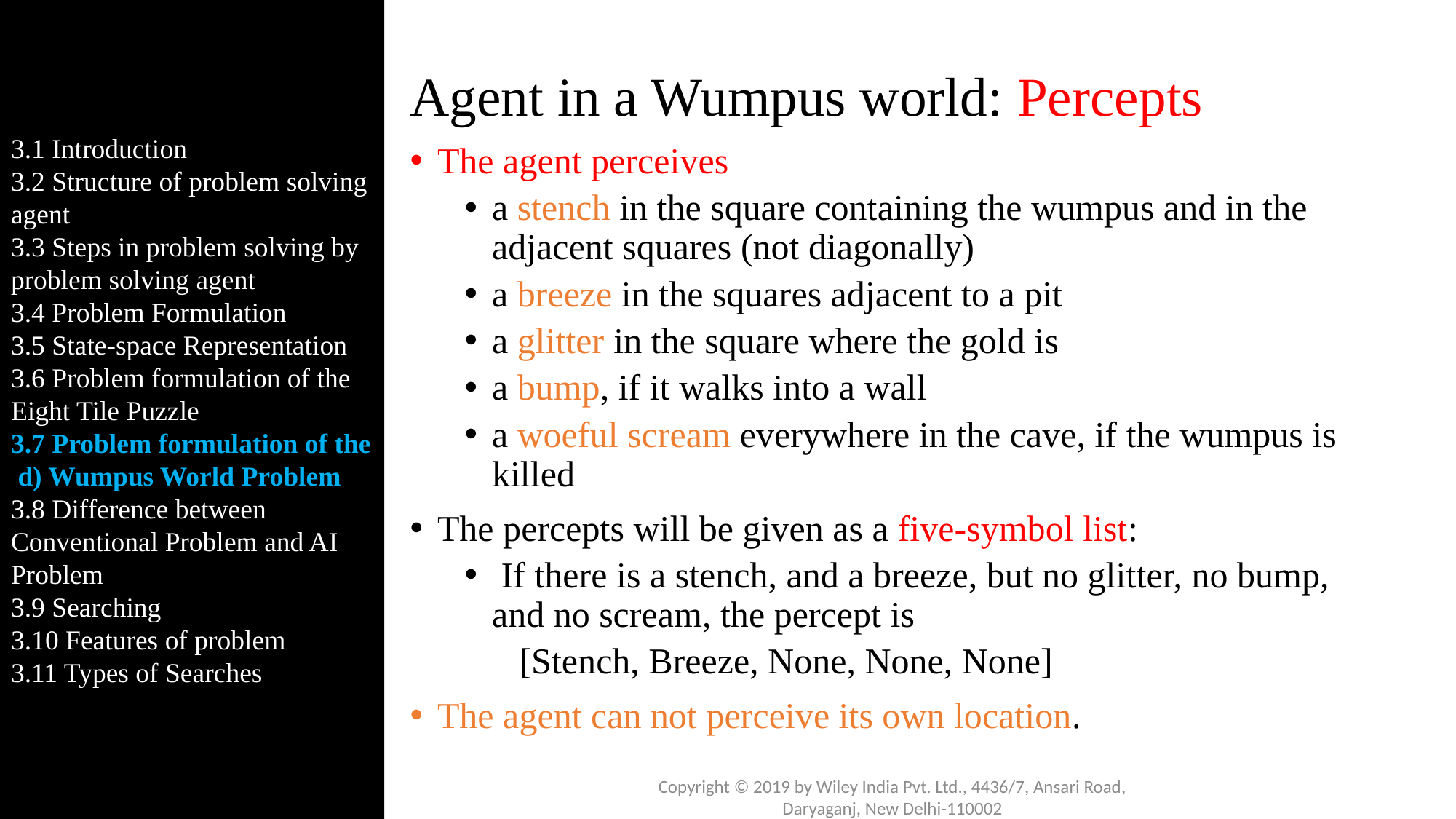

3.1 Introduction
3.2 Structure of problem solving agent
3.3 Steps in problem solving by problem solving agent
3.4 Problem Formulation
3.5 State-space Representation
3.6 Problem formulation of the Eight Tile Puzzle
3.7 Problem formulation of the  d) Wumpus World Problem
3.8 Difference between Conventional Problem and AI Problem
3.9 Searching
3.10 Features of problem
3.11 Types of Searches
# Agent in a Wumpus world: Percepts
The agent perceives
a stench in the square containing the wumpus and in the adjacent squares (not diagonally)
a breeze in the squares adjacent to a pit
a glitter in the square where the gold is
a bump, if it walks into a wall
a woeful scream everywhere in the cave, if the wumpus is killed
The percepts will be given as a five-symbol list:
 If there is a stench, and a breeze, but no glitter, no bump, and no scream, the percept is
[Stench, Breeze, None, None, None]
The agent can not perceive its own location.
Copyright © 2019 by Wiley India Pvt. Ltd., 4436/7, Ansari Road, Daryaganj, New Delhi-110002